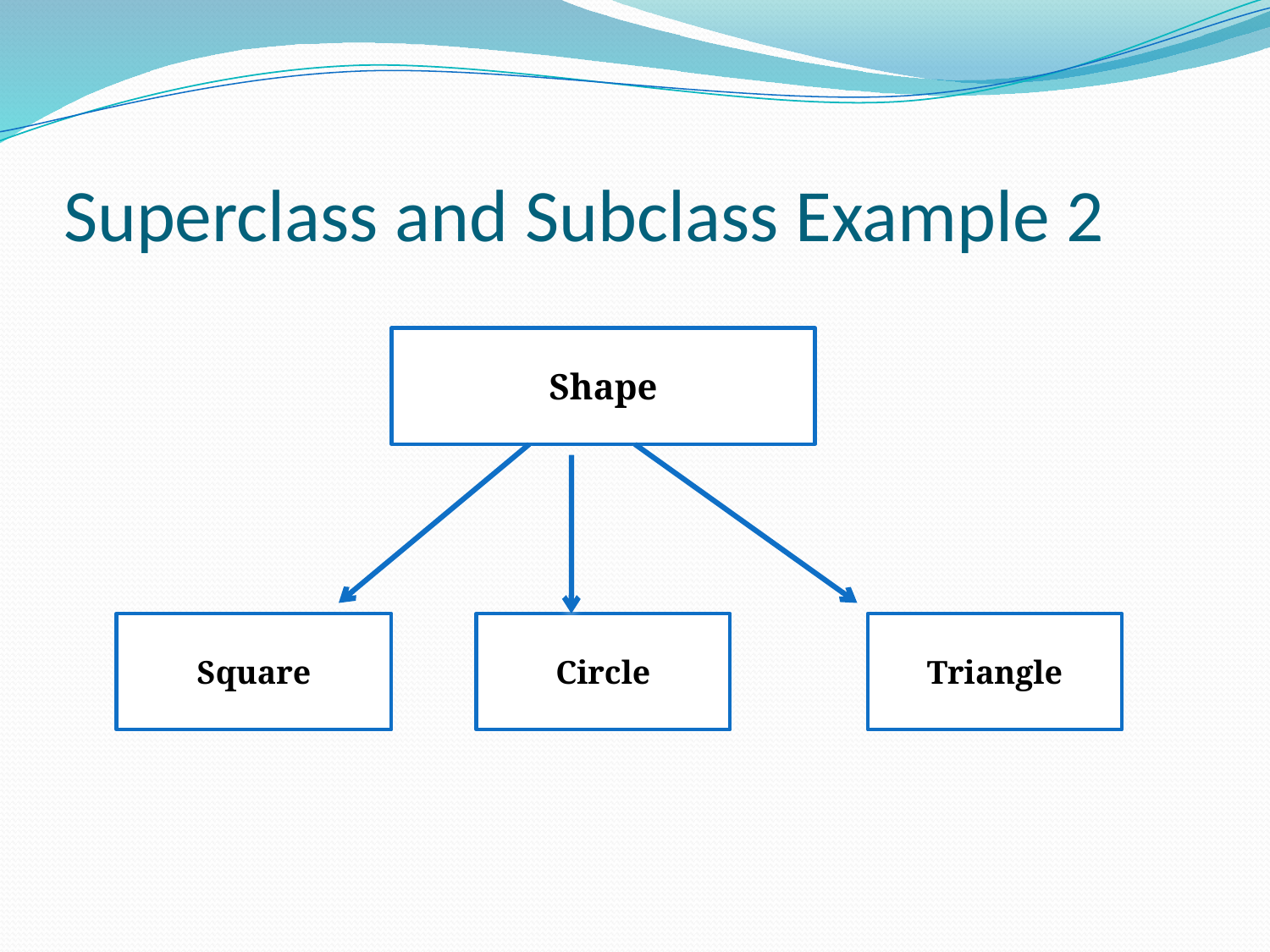

# Superclass and Subclass Example 2

Shape
Square
Circle
Triangle